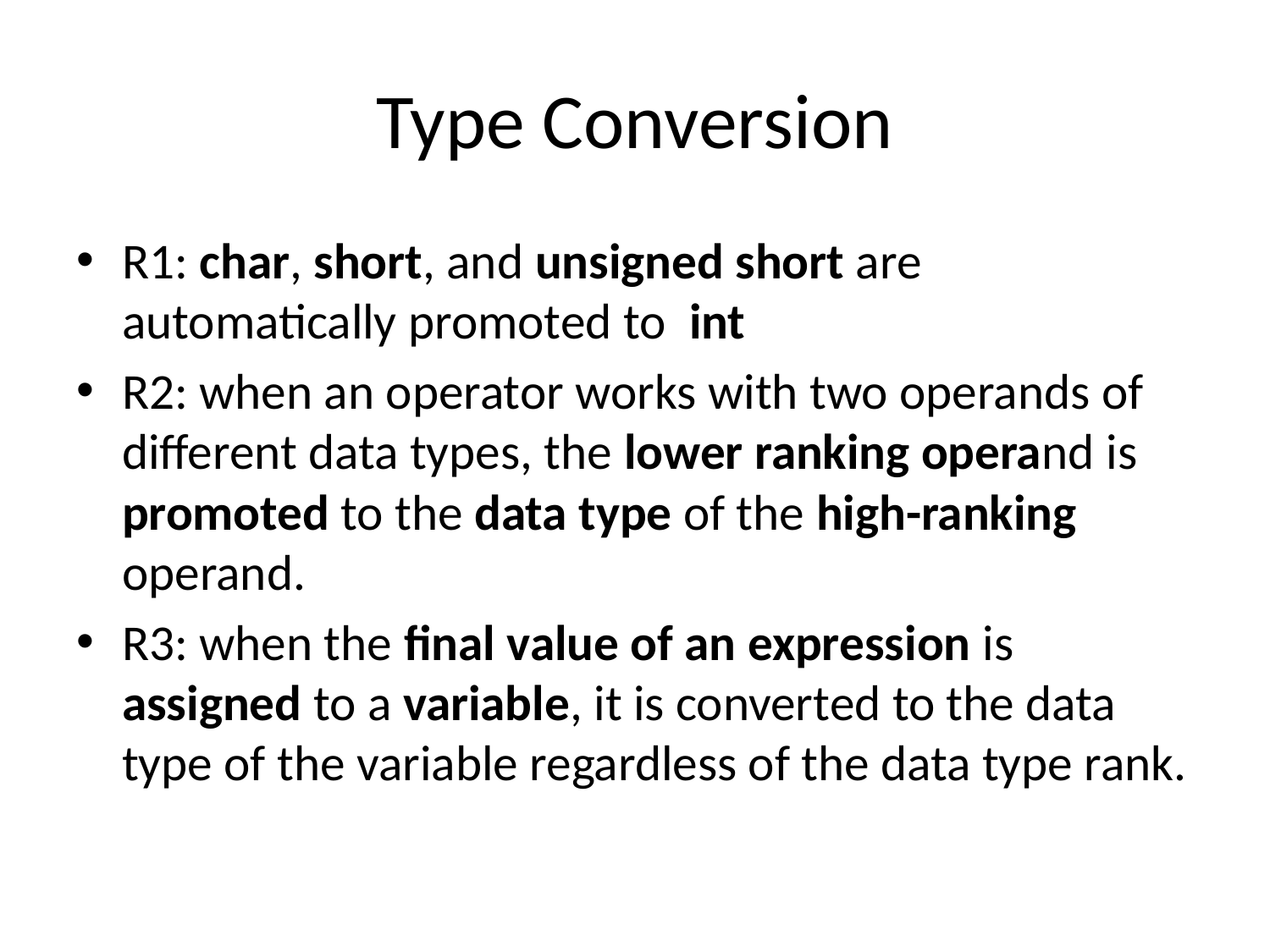

# Type Conversion
R1: char, short, and unsigned short are automatically promoted to  int
R2: when an operator works with two operands of different data types, the lower ranking operand is promoted to the data type of the high-ranking operand.
R3: when the final value of an expression is assigned to a variable, it is converted to the data type of the variable regardless of the data type rank.